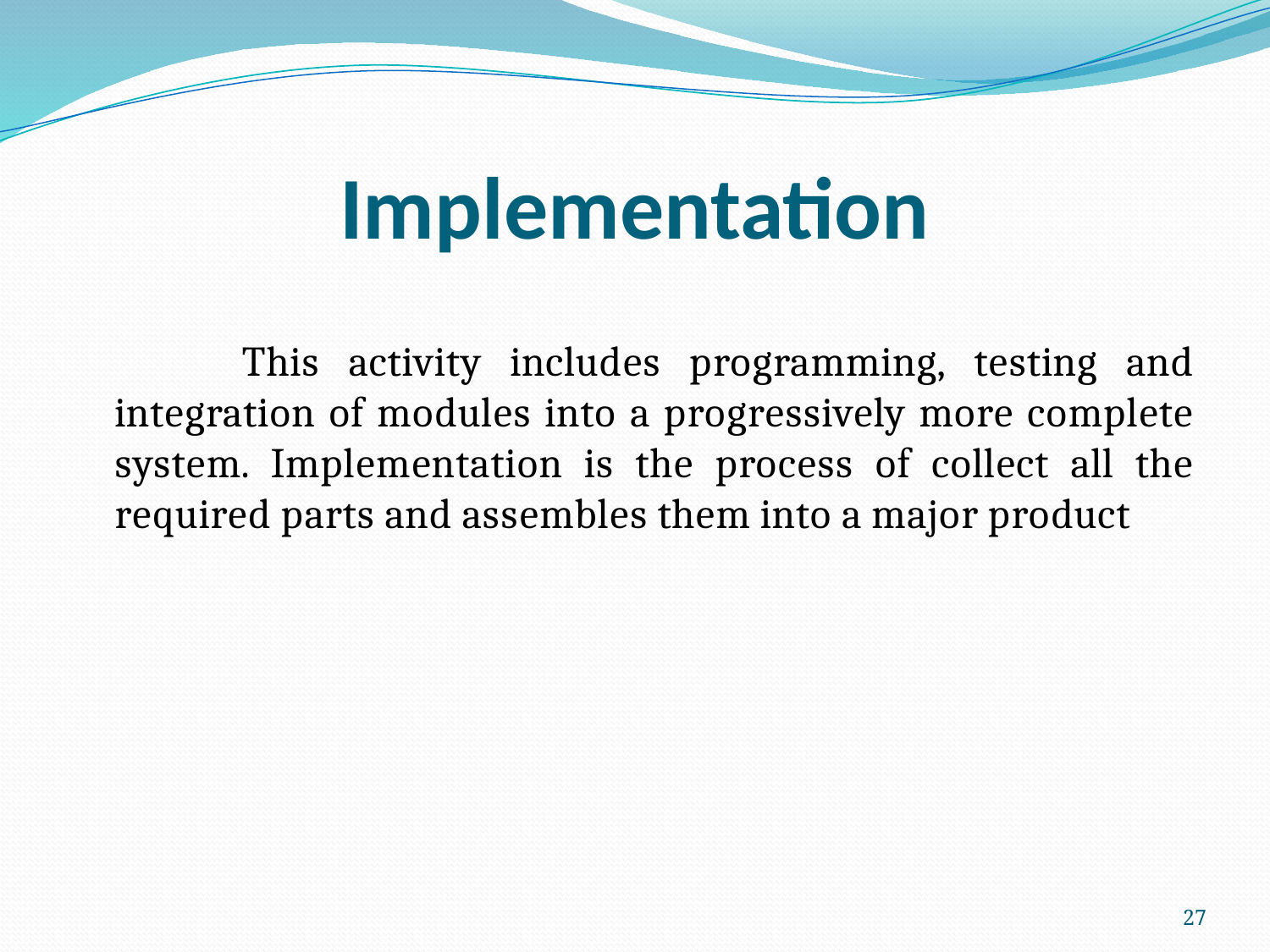

# Implementation
		This activity includes programming, testing and integration of modules into a progressively more complete system. Implementation is the process of collect all the required parts and assembles them into a major product
27